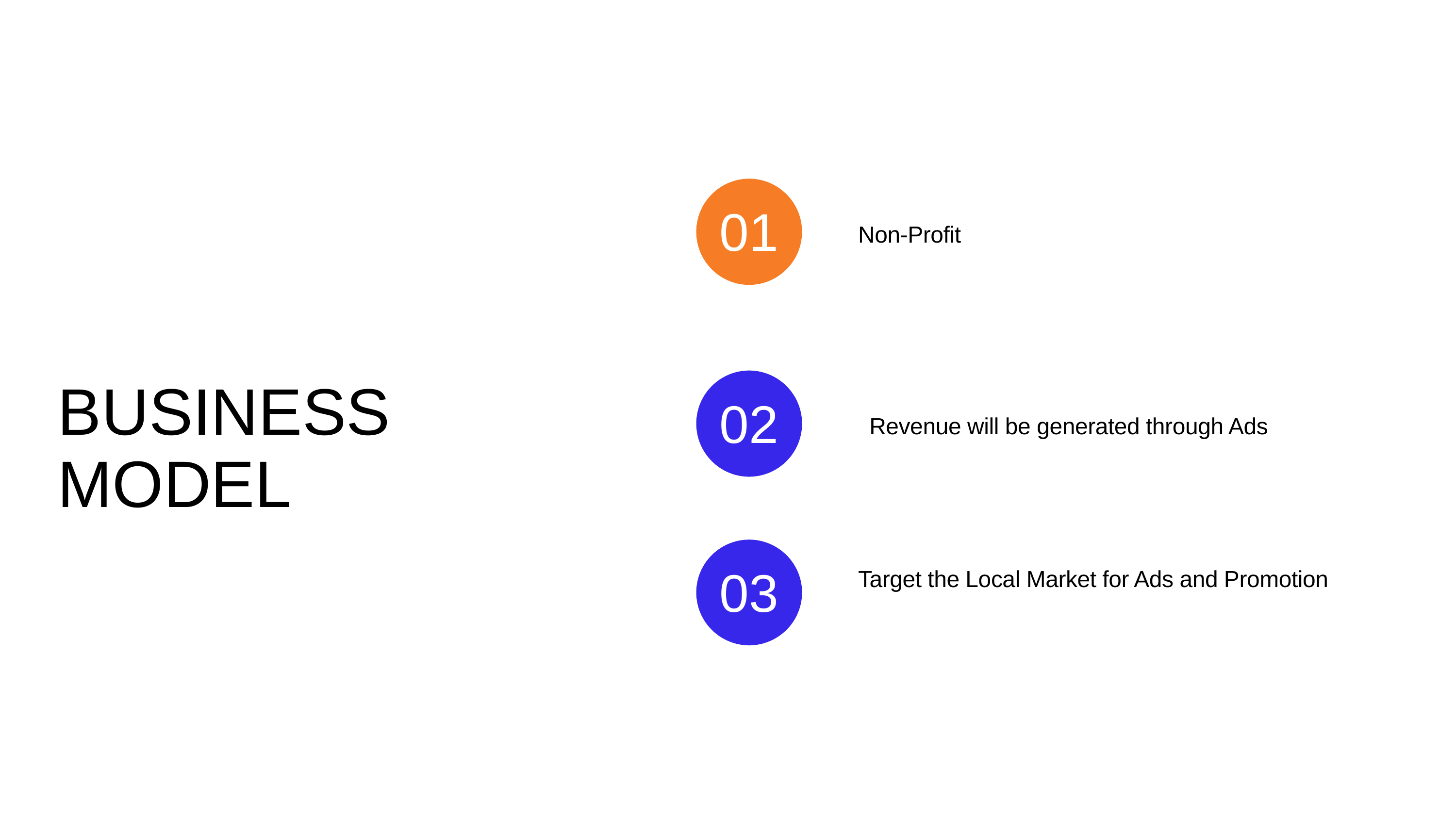

01
Non-Profit

02
BUSINESS MODEL
Revenue will be generated through Ads

03
Target the Local Market for Ads and Promotion